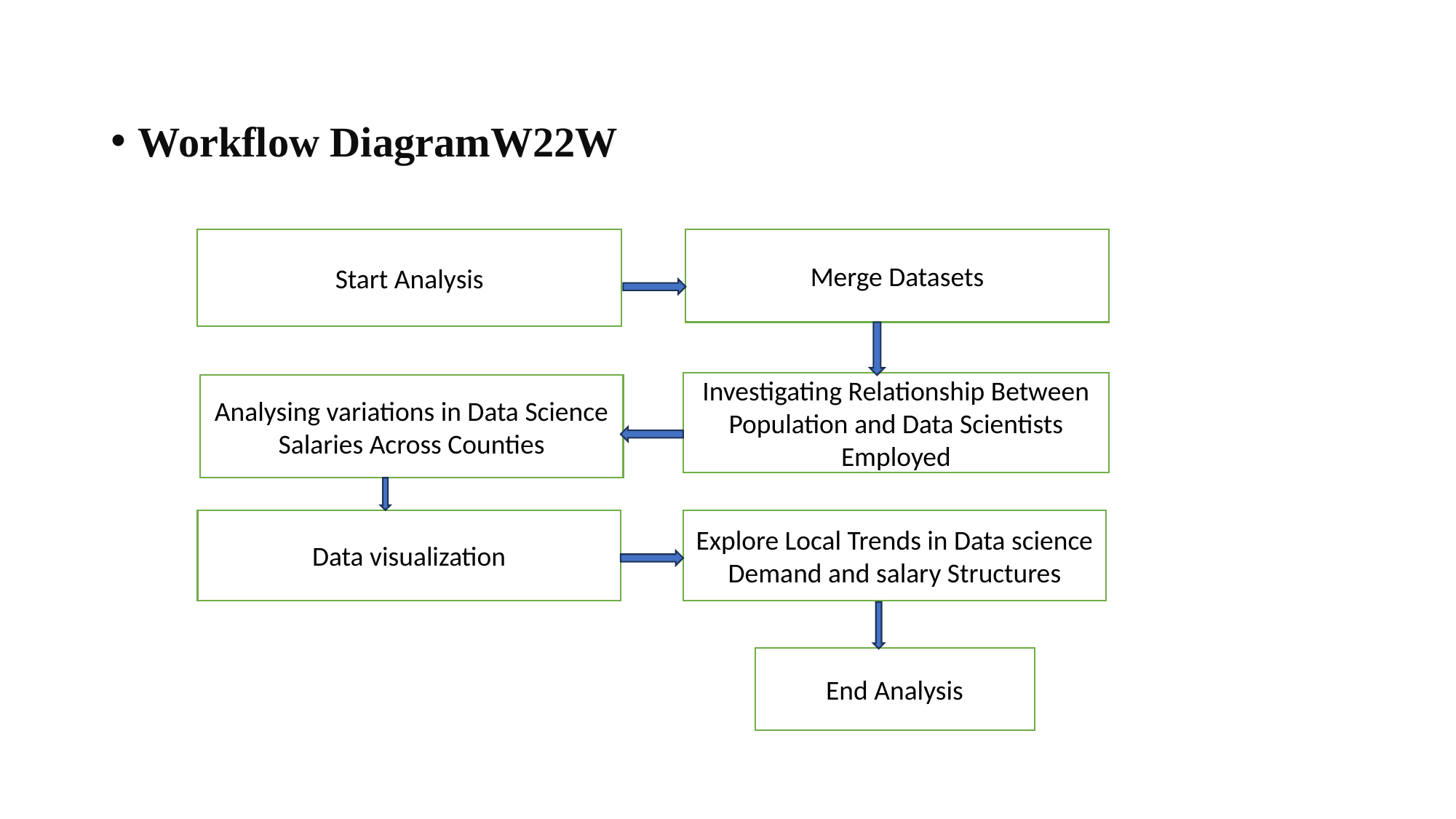

Workflow DiagramW22W
Start Analysis
Merge Datasets

Investigating Relationship Between Population and Data Scientists Employed
Analysing variations in Data Science Salaries Across Counties

Data visualization
Explore Local Trends in Data science Demand and salary Structures

End Analysis